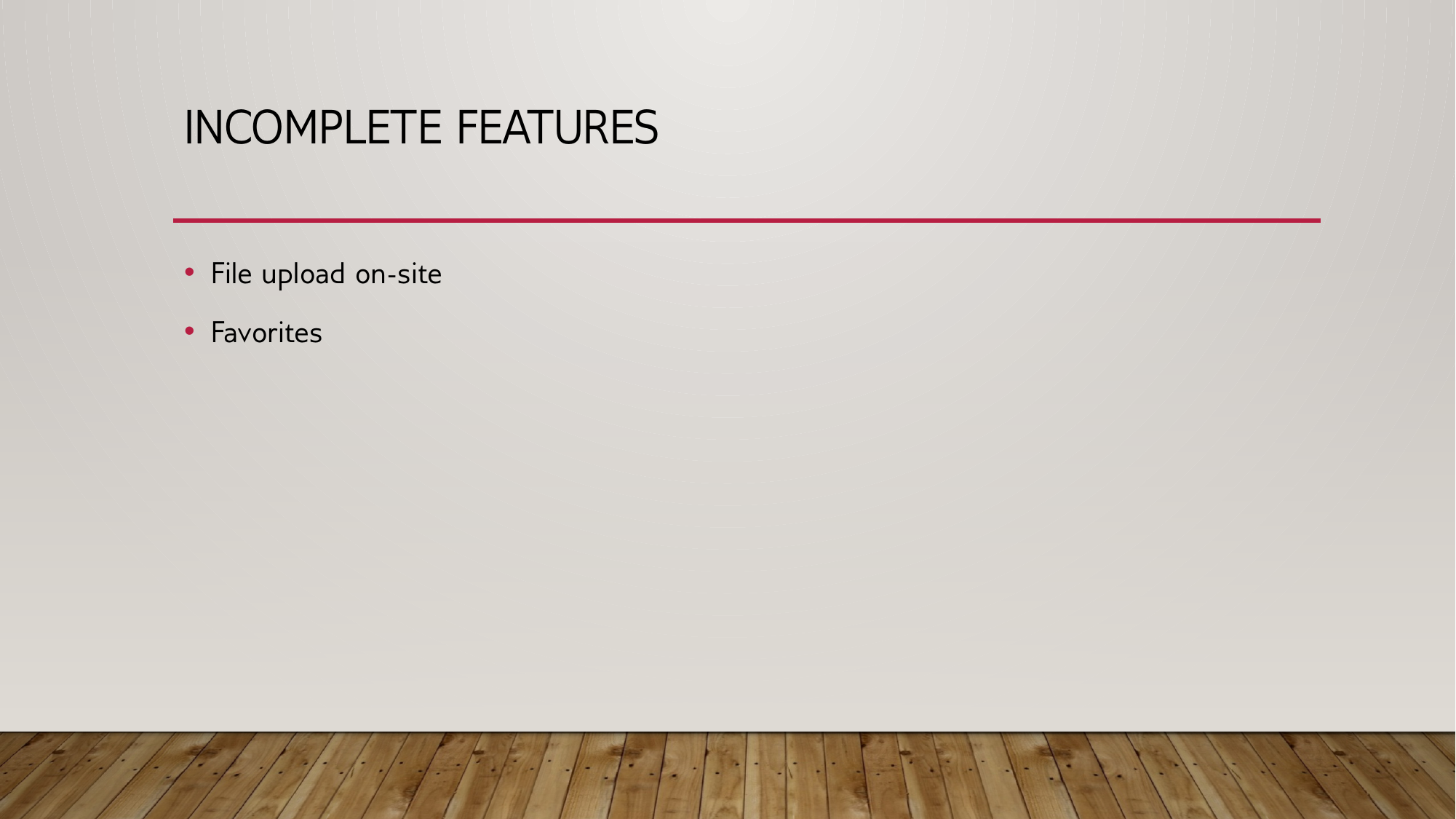

# Incomplete features
File upload on-site
Favorites